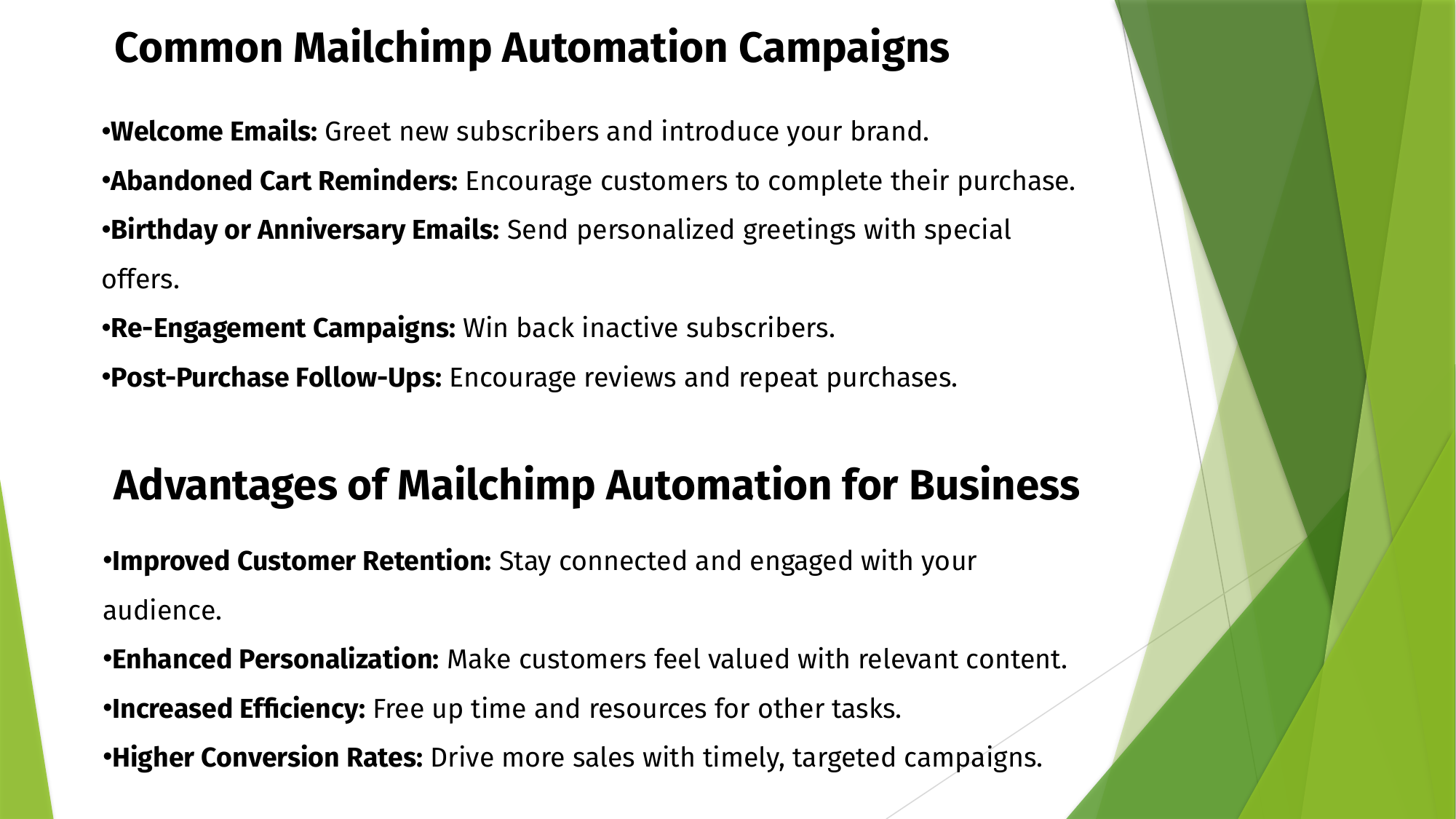

Common Mailchimp Automation Campaigns
Welcome Emails: Greet new subscribers and introduce your brand.
Abandoned Cart Reminders: Encourage customers to complete their purchase.
Birthday or Anniversary Emails: Send personalized greetings with special offers.
Re-Engagement Campaigns: Win back inactive subscribers.
Post-Purchase Follow-Ups: Encourage reviews and repeat purchases.
Advantages of Mailchimp Automation for Business
Improved Customer Retention: Stay connected and engaged with your audience.
Enhanced Personalization: Make customers feel valued with relevant content.
Increased Efficiency: Free up time and resources for other tasks.
Higher Conversion Rates: Drive more sales with timely, targeted campaigns.